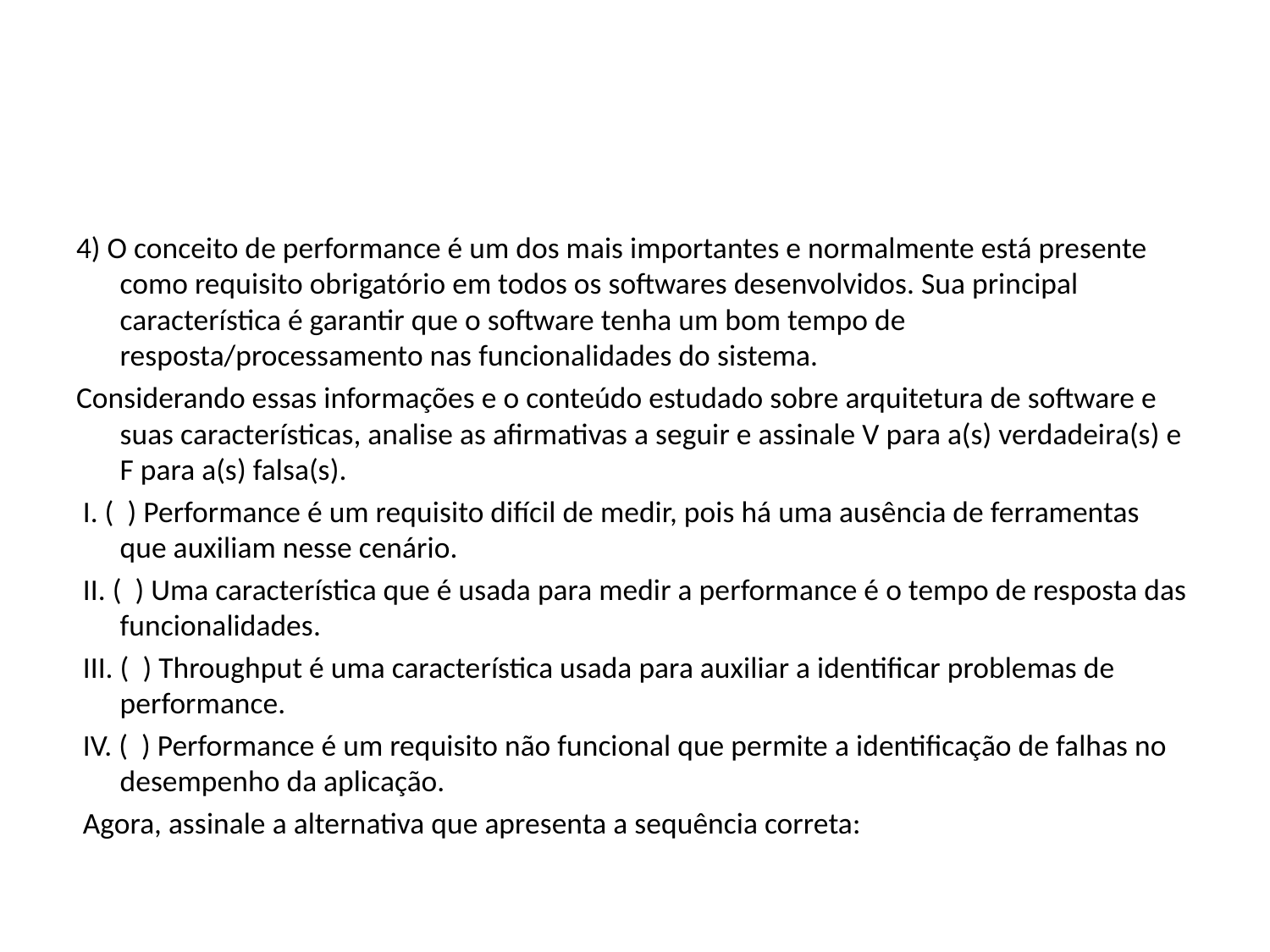

#
4) O conceito de performance é um dos mais importantes e normalmente está presente como requisito obrigatório em todos os softwares desenvolvidos. Sua principal característica é garantir que o software tenha um bom tempo de resposta/processamento nas funcionalidades do sistema.
Considerando essas informações e o conteúdo estudado sobre arquitetura de software e suas características, analise as afirmativas a seguir e assinale V para a(s) verdadeira(s) e F para a(s) falsa(s).
 I. (  ) Performance é um requisito difícil de medir, pois há uma ausência de ferramentas que auxiliam nesse cenário.
 II. (  ) Uma característica que é usada para medir a performance é o tempo de resposta das funcionalidades.
 III. (  ) Throughput é uma característica usada para auxiliar a identificar problemas de performance.
 IV. (  ) Performance é um requisito não funcional que permite a identificação de falhas no desempenho da aplicação.
 Agora, assinale a alternativa que apresenta a sequência correta: